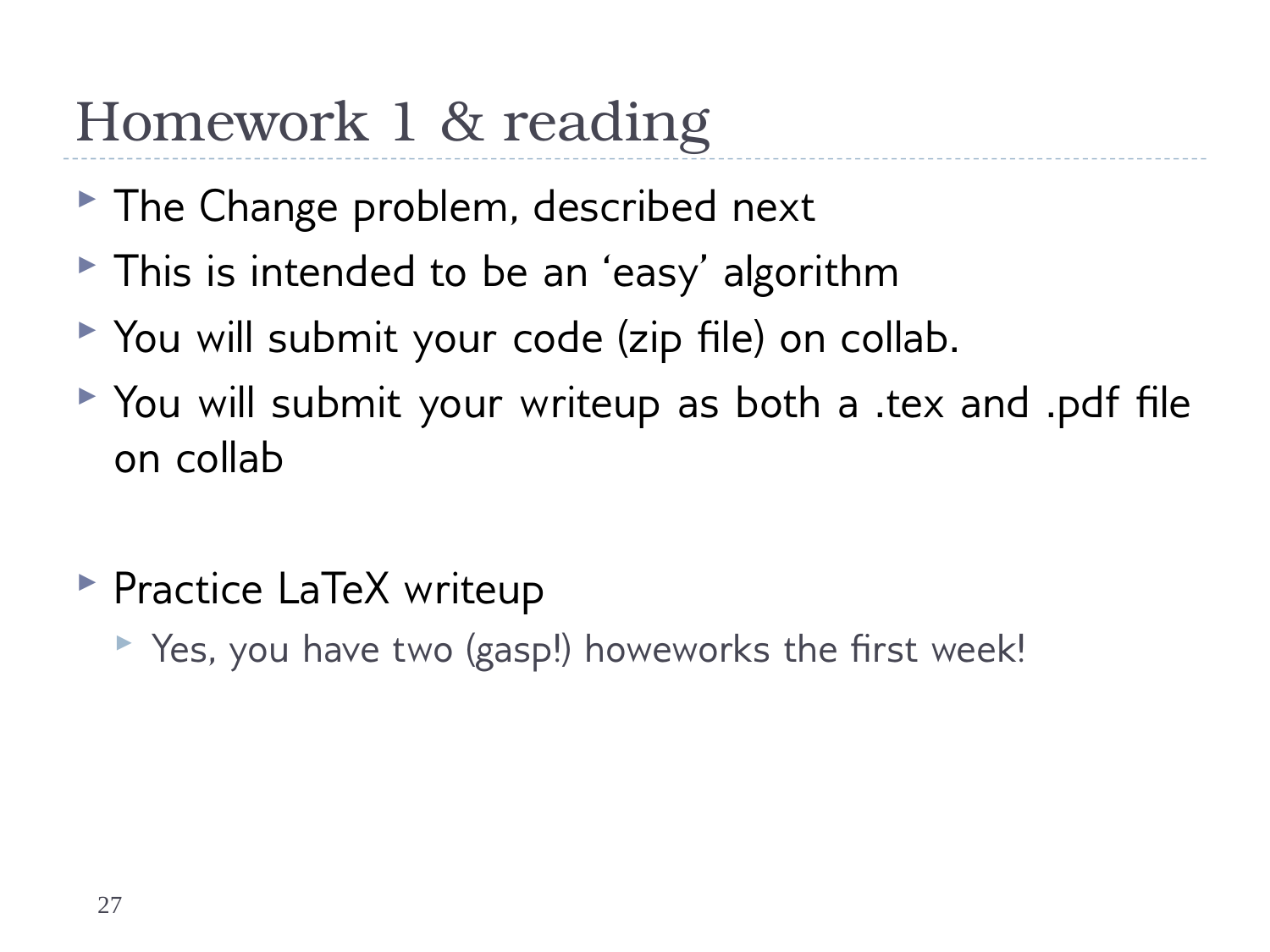

# Homework 1 & reading
The Change problem, described next
This is intended to be an ‘easy’ algorithm
You will submit your code (zip file) on collab.
You will submit your writeup as both a .tex and .pdf file on collab

Practice LaTeX writeup
Yes, you have two (gasp!) howeworks the first week!
27